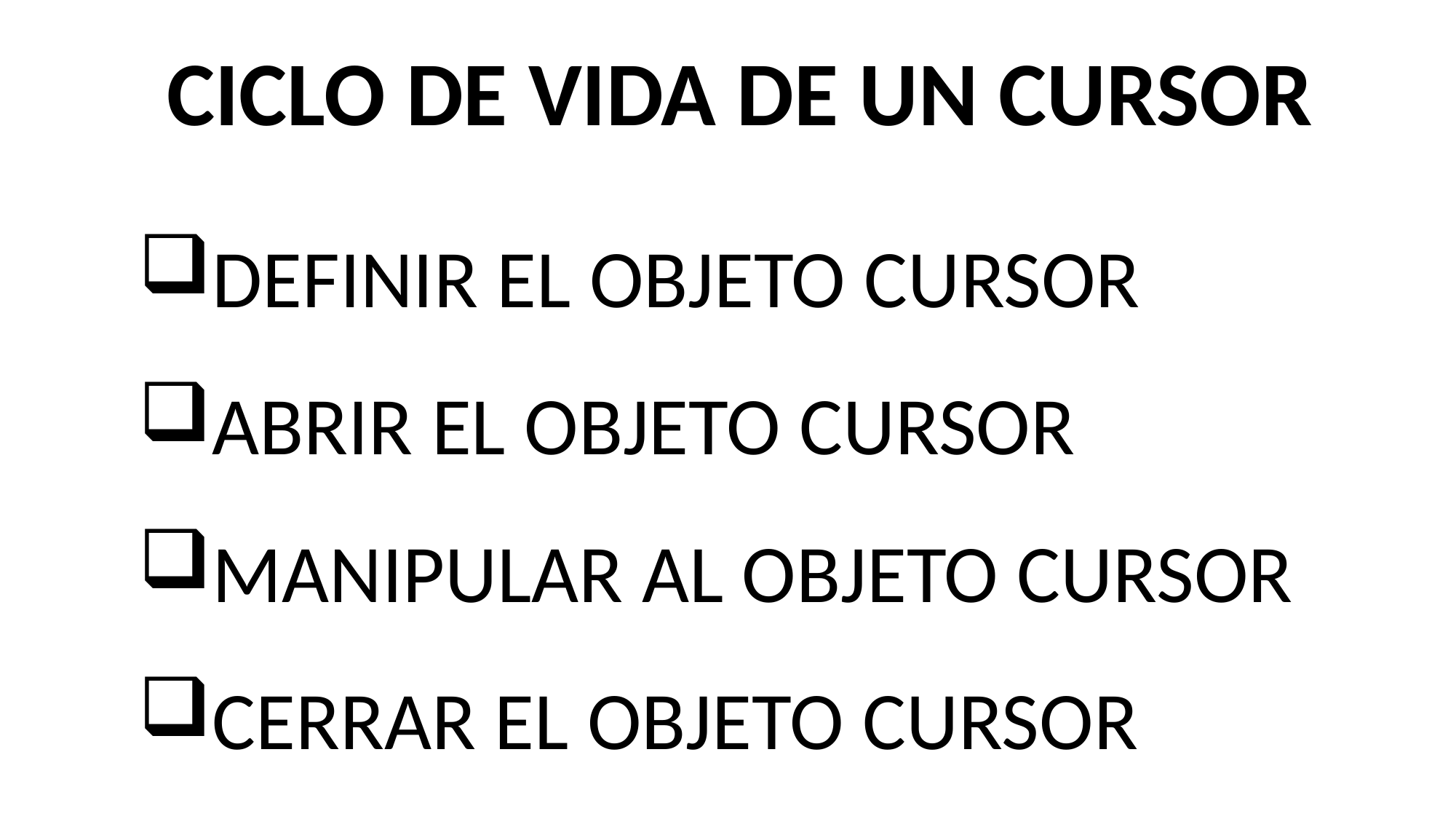

CICLO DE VIDA DE UN CURSOR

DEFINIR EL OBJETO CURSOR
ABRIR EL OBJETO CURSOR
MANIPULAR AL OBJETO CURSOR
CERRAR EL OBJETO CURSOR